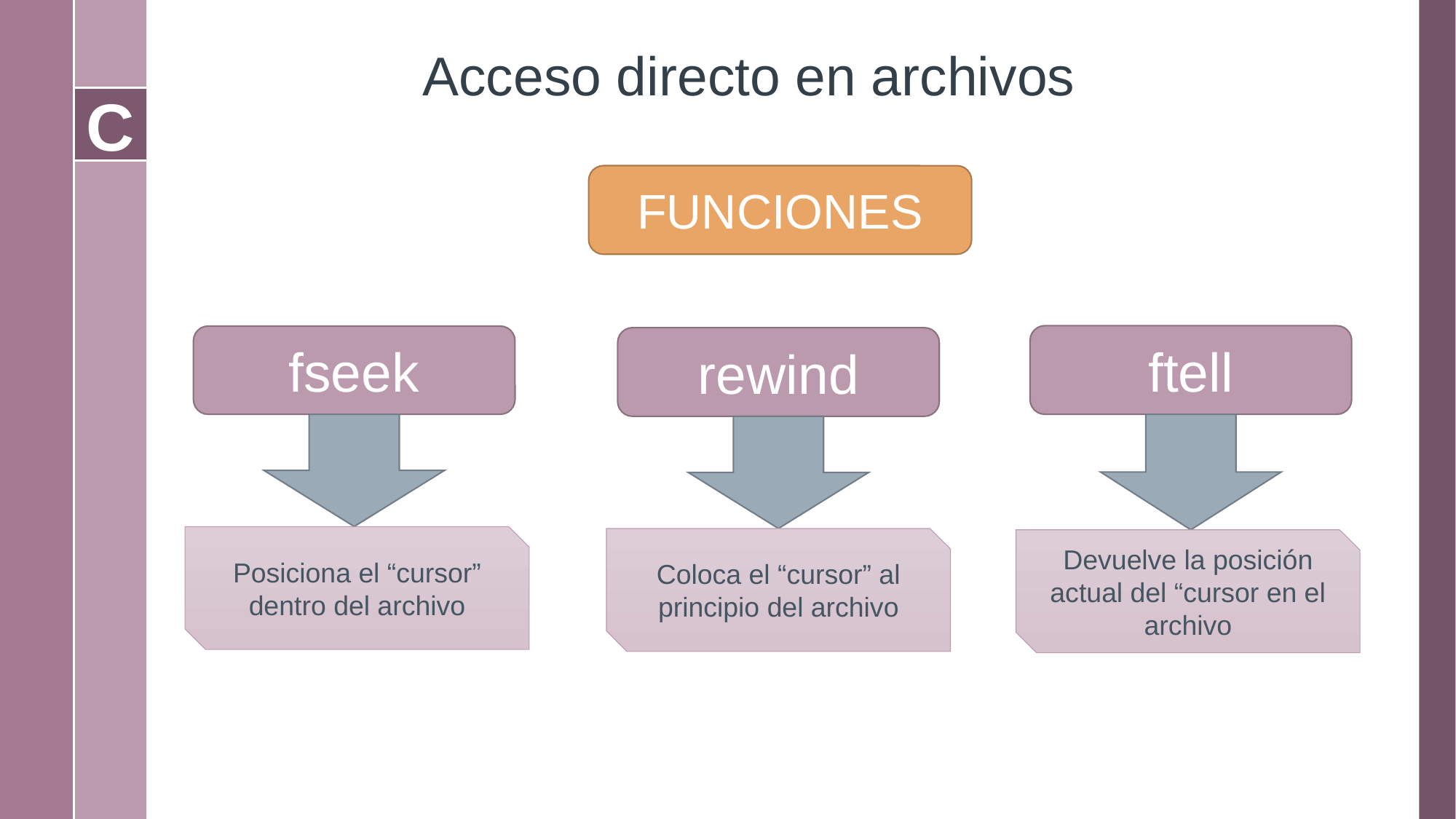

# Acceso directo en archivos
FUNCIONES
ftell

Devuelve la posición actual del “cursor en el archivo
fseek

Posiciona el “cursor” dentro del archivo
rewind

Coloca el “cursor” al principio del archivo